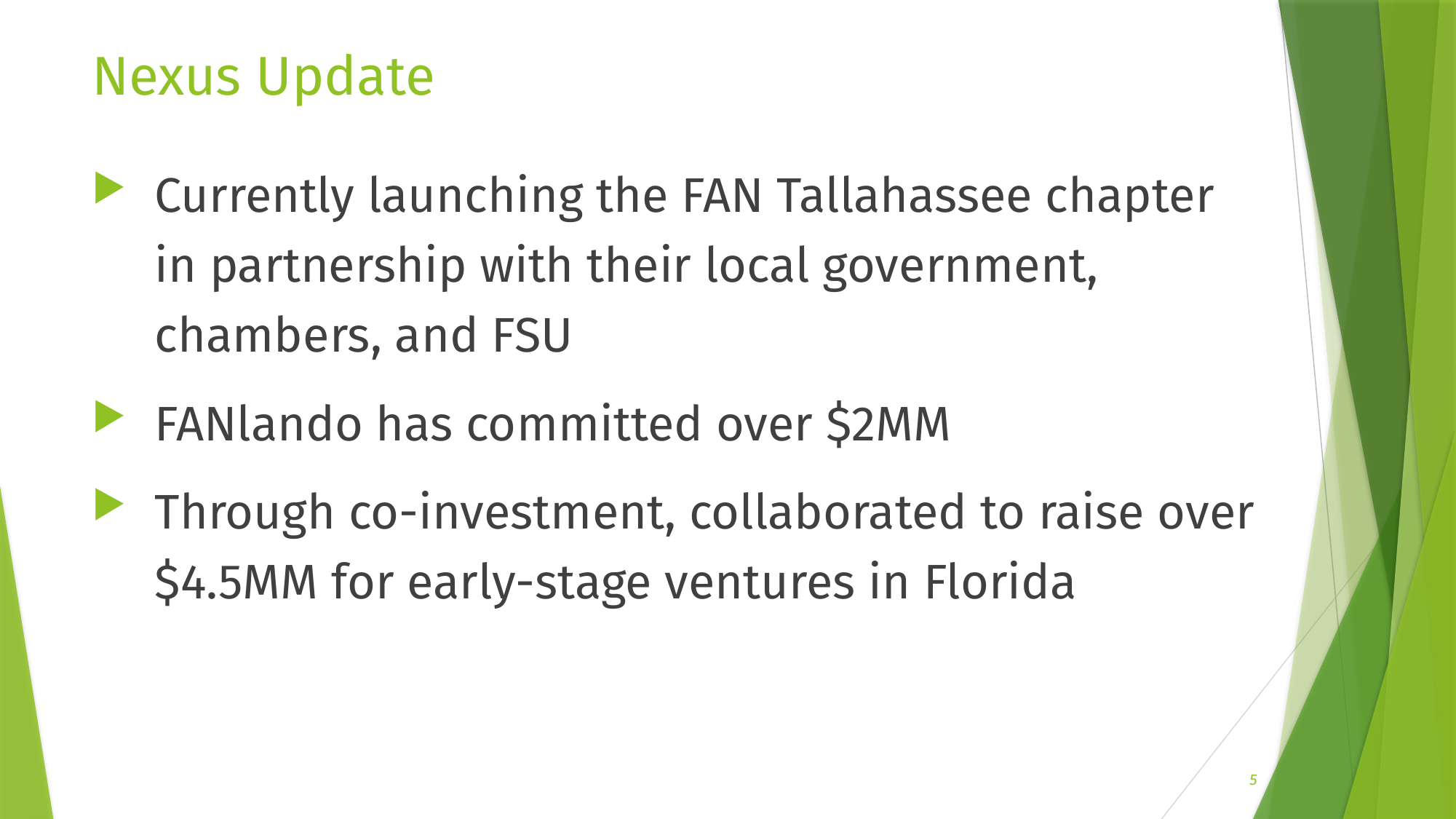

# Nexus Update
Currently launching the FAN Tallahassee chapter in partnership with their local government, chambers, and FSU
FANlando has committed over $2MM
Through co-investment, collaborated to raise over $4.5MM for early-stage ventures in Florida

5